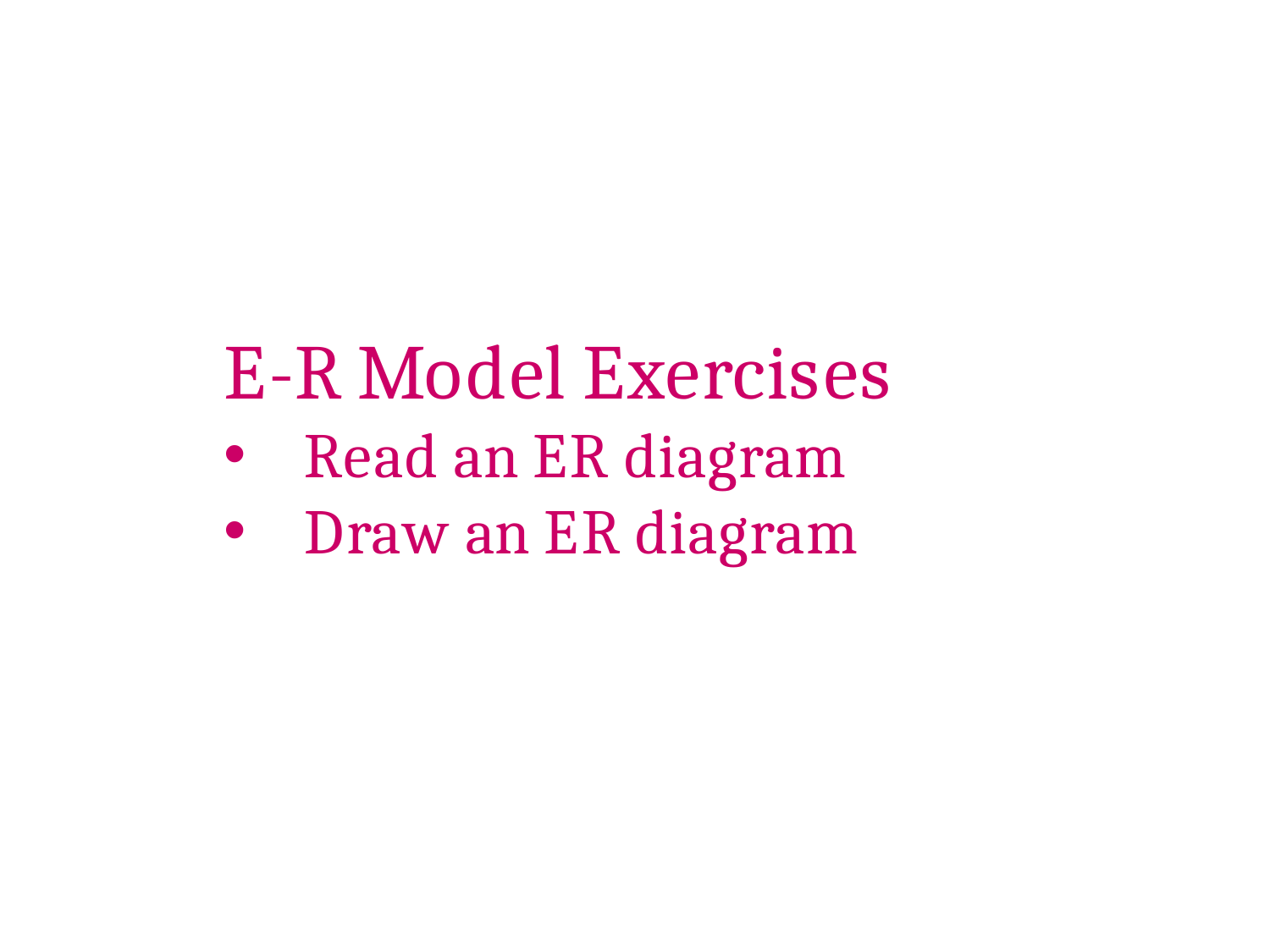

E-R Model Exercises
Read an ER diagram
Draw an ER diagram